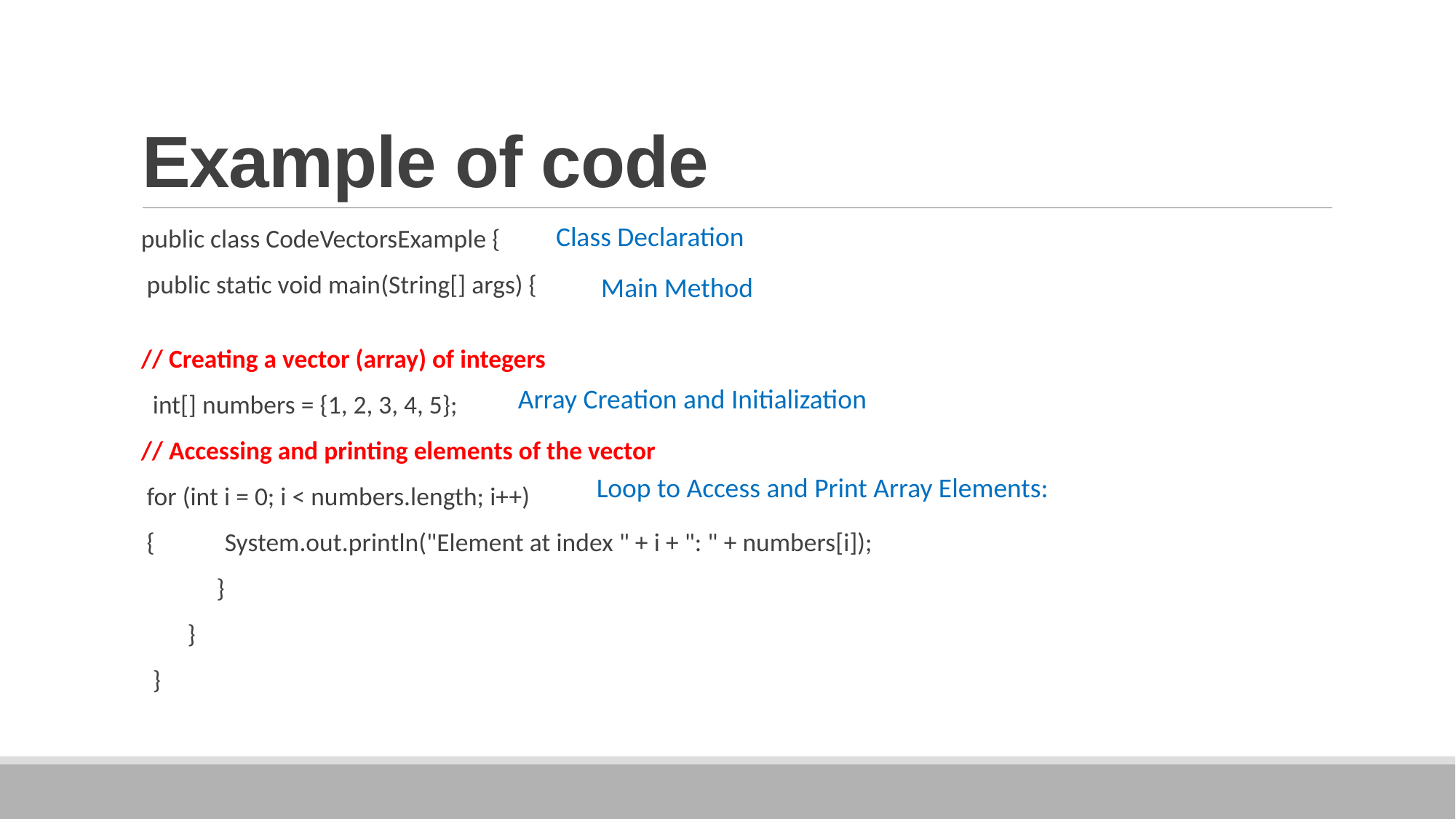

# Example of code
Class Declaration
public class CodeVectorsExample {
 public static void main(String[] args) {
// Creating a vector (array) of integers
  int[] numbers = {1, 2, 3, 4, 5};
// Accessing and printing elements of the vector
 for (int i = 0; i < numbers.length; i++)
 {            System.out.println("Element at index " + i + ": " + numbers[i]);
             }
        }
  }
 Main Method
Array Creation and Initialization
Loop to Access and Print Array Elements: